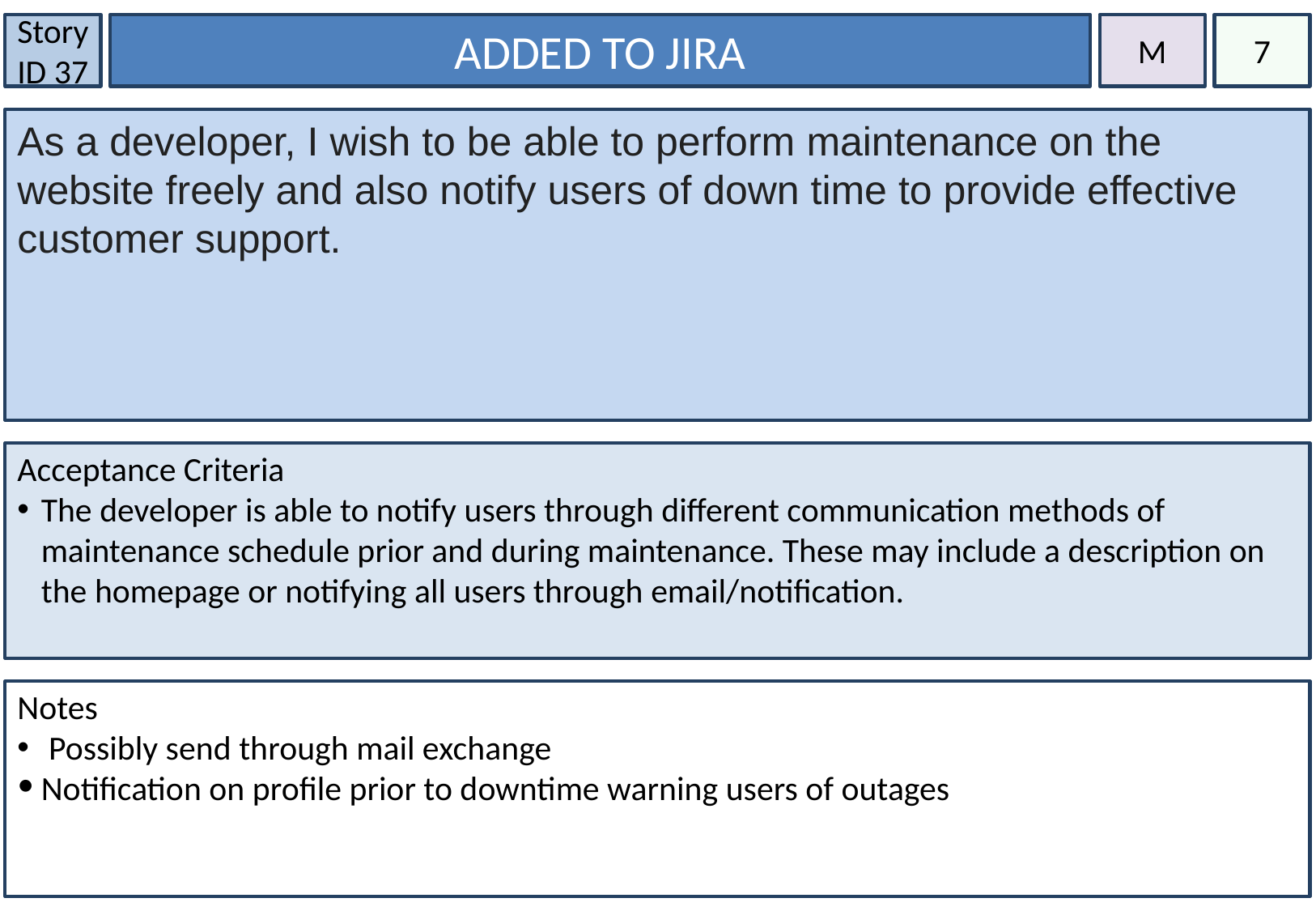

Story ID 37
ADDED TO JIRA
M
7
As a developer, I wish to be able to perform maintenance on the website freely and also notify users of down time to provide effective customer support.
#

Acceptance Criteria
The developer is able to notify users through different communication methods of maintenance schedule prior and during maintenance. These may include a description on the homepage or notifying all users through email/notification.

Notes
 Possibly send through mail exchange
Notification on profile prior to downtime warning users of outages